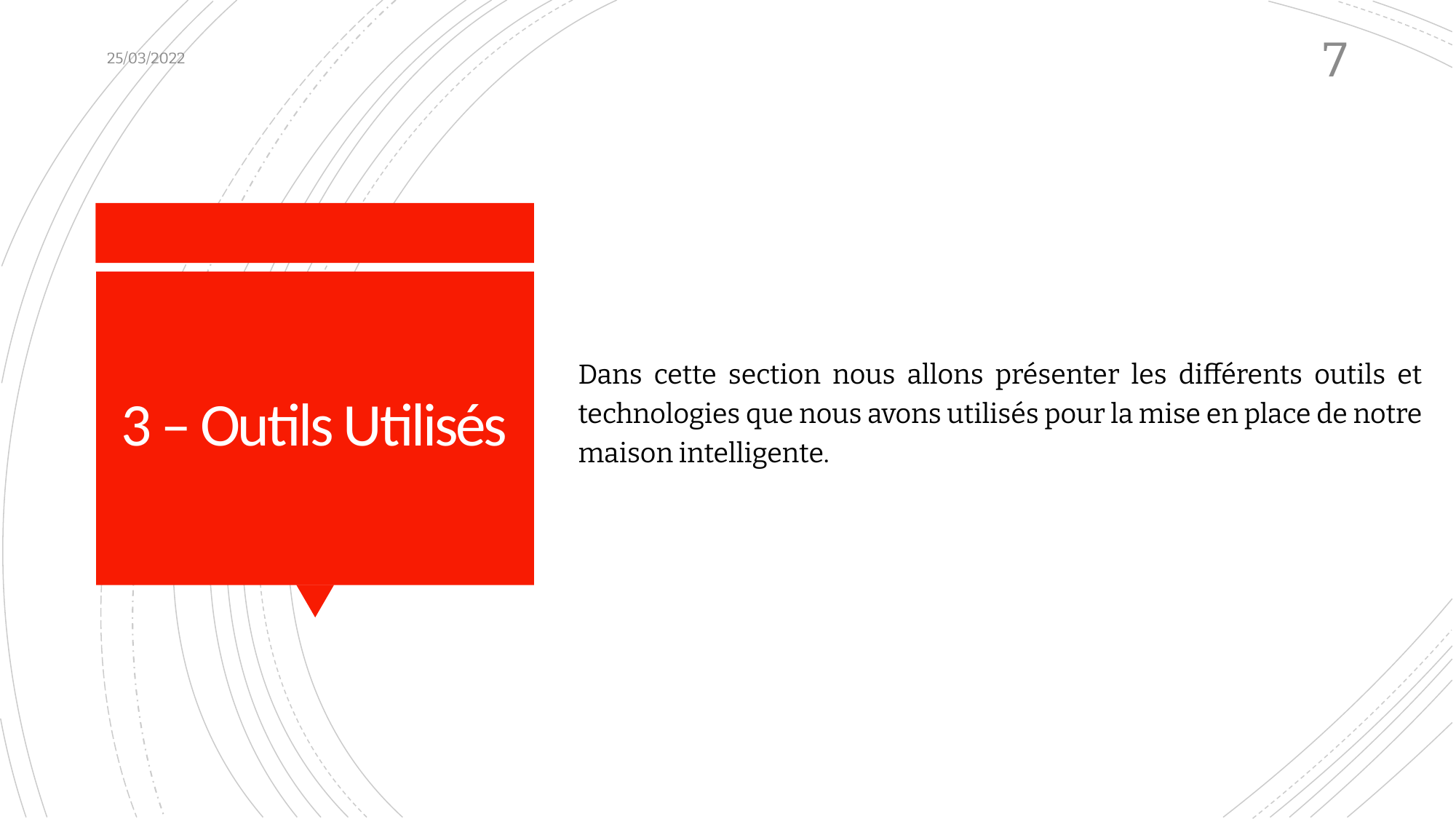

25/03/2022
7
Dans cette section nous allons présenter les différents outils et technologies que nous avons utilisés pour la mise en place de notre maison intelligente.
# 3 – Outils Utilisés